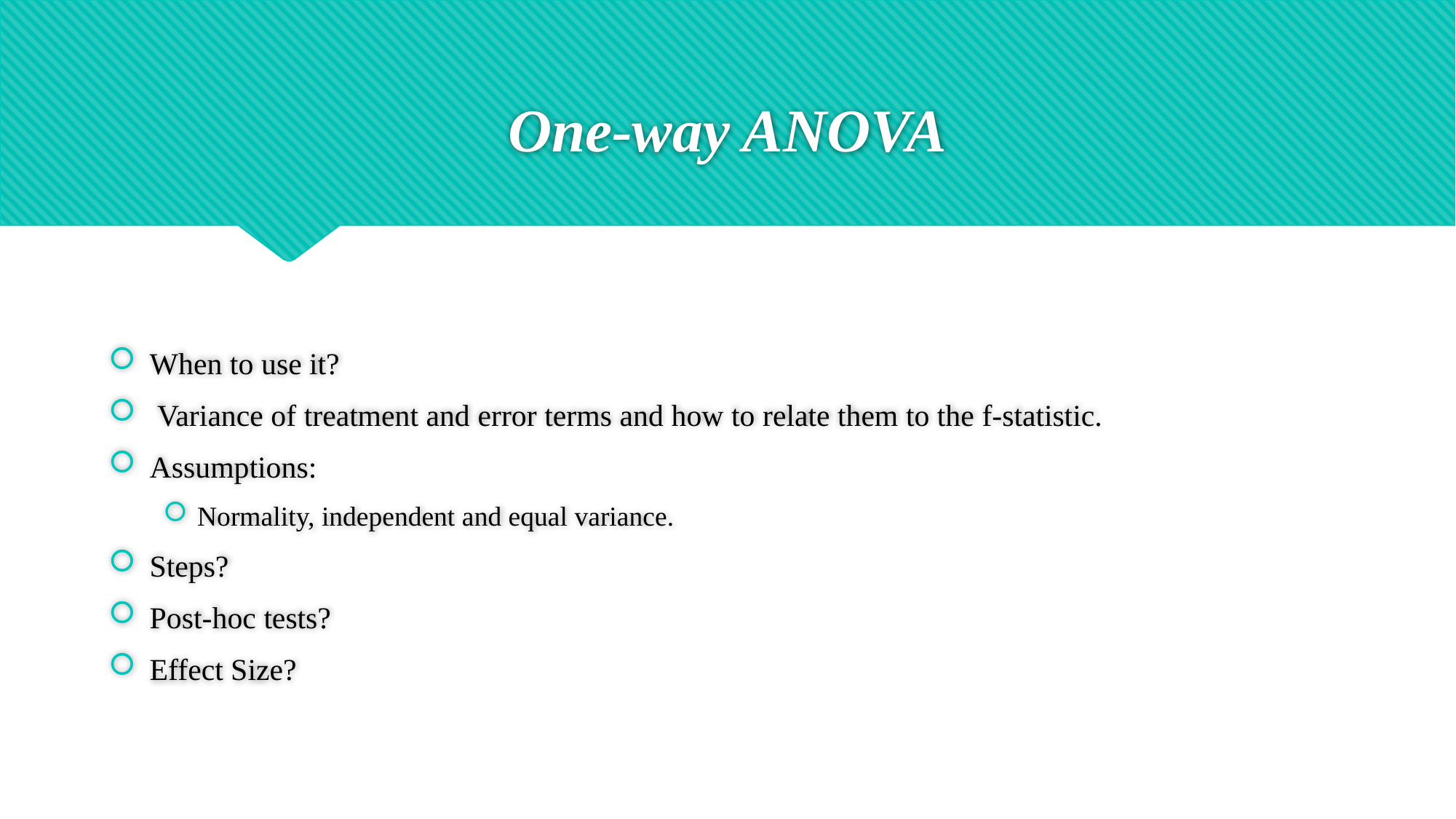

# One-way ANOVA
When to use it?
 Variance of treatment and error terms and how to relate them to the f-statistic.
Assumptions:
Normality, independent and equal variance.
Steps?
Post-hoc tests?
Effect Size?